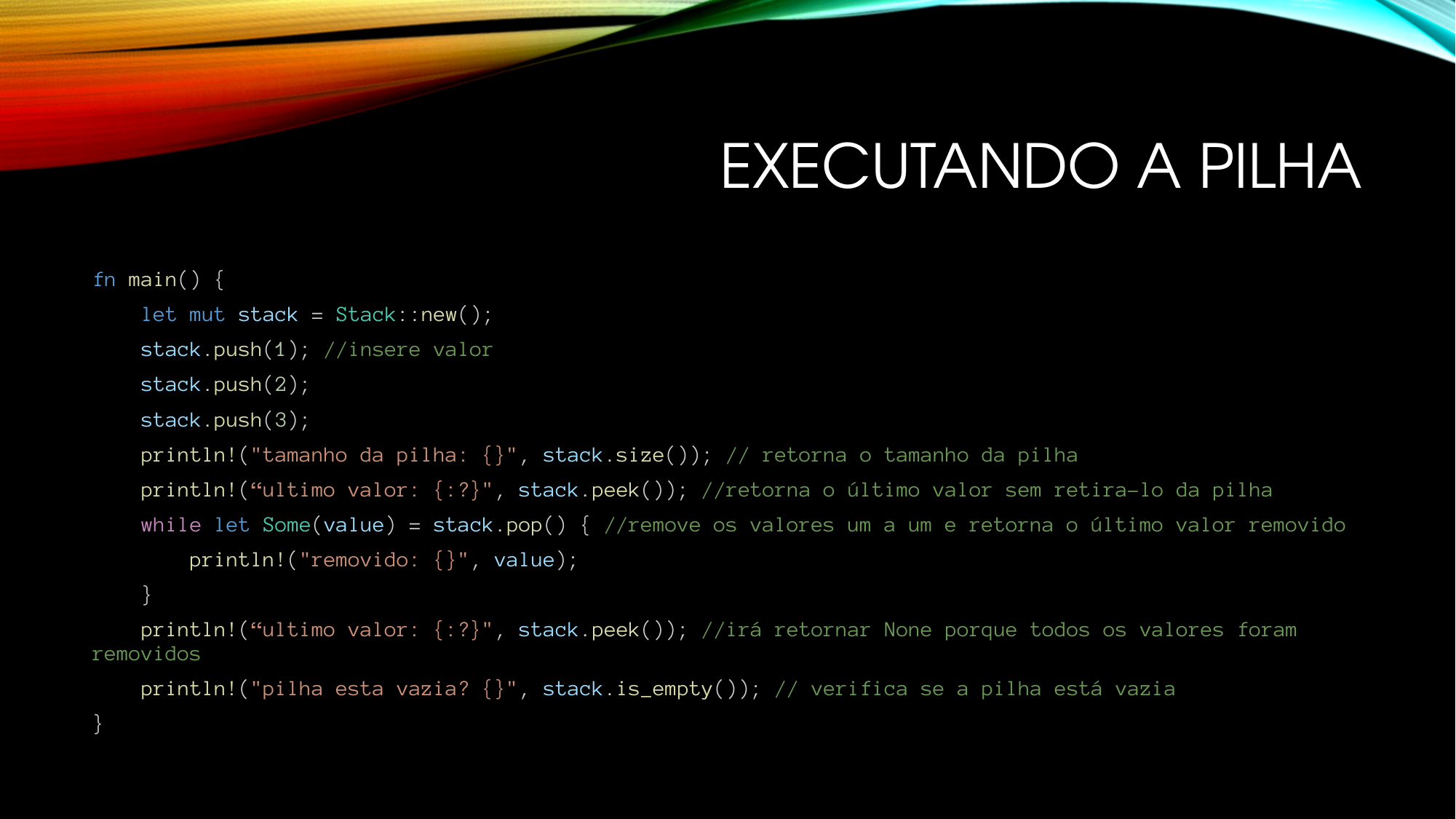

# Executando a pilha
fn main() {
    let mut stack = Stack::new();
    stack.push(1); //insere valor
    stack.push(2);
    stack.push(3);
    println!("tamanho da pilha: {}", stack.size()); // retorna o tamanho da pilha
    println!(“ultimo valor: {:?}", stack.peek()); //retorna o último valor sem retira-lo da pilha
    while let Some(value) = stack.pop() { //remove os valores um a um e retorna o último valor removido
        println!("removido: {}", value);
    }
    println!(“ultimo valor: {:?}", stack.peek()); //irá retornar None porque todos os valores foram removidos
    println!("pilha esta vazia? {}", stack.is_empty()); // verifica se a pilha está vazia
}